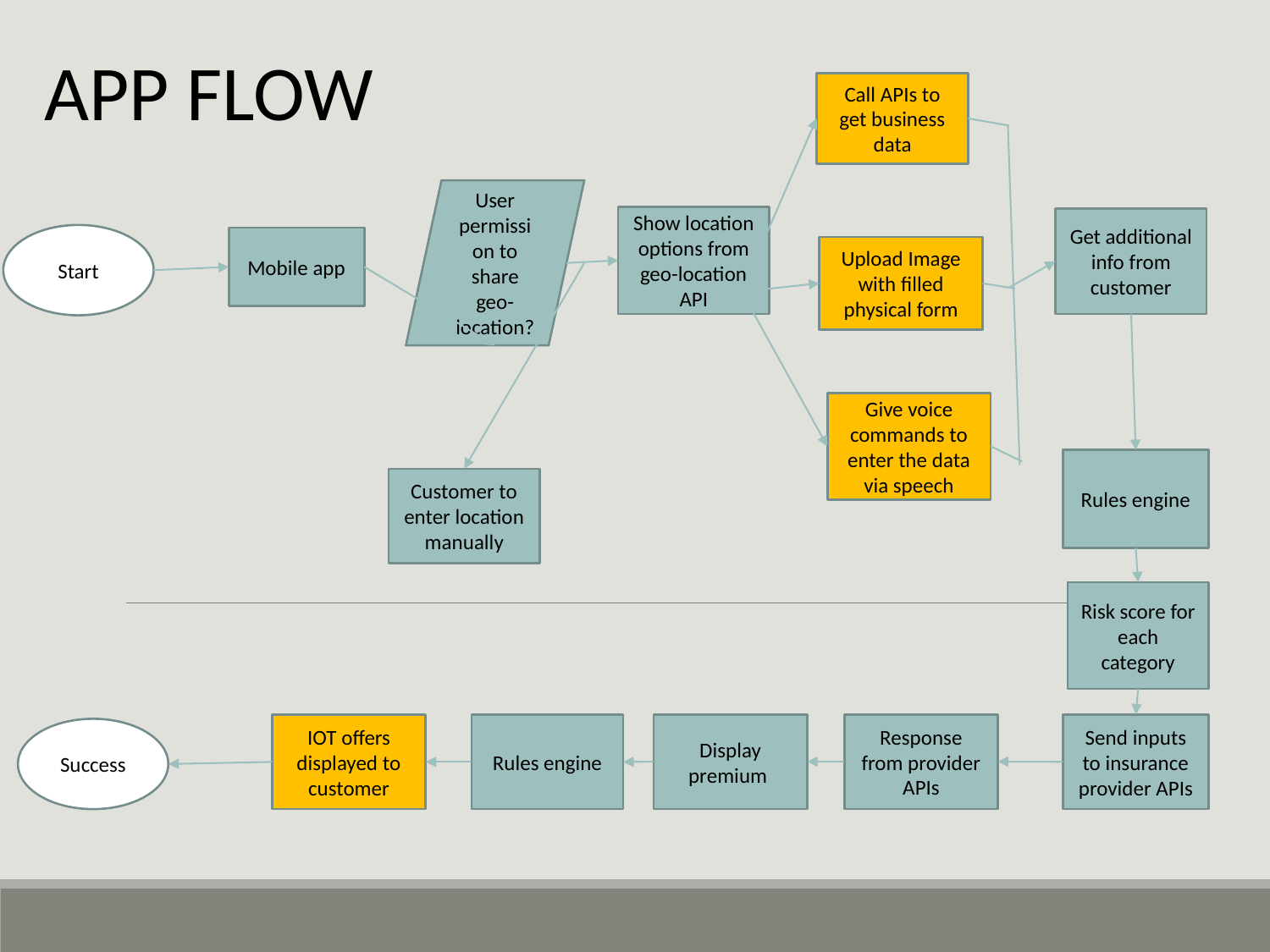

App flow
Call APIs to get business data
User permission to share geo-location?
Show location options from geo-location API
Get additional info from customer
Start
Mobile app
Upload Image with filled physical form
Give voice commands to enter the data via speech
Rules engine
Customer to enter location manually
Risk score for each category
Display premium
Response from provider APIs
Send inputs to insurance provider APIs
Rules engine
IOT offers displayed to customer
Success